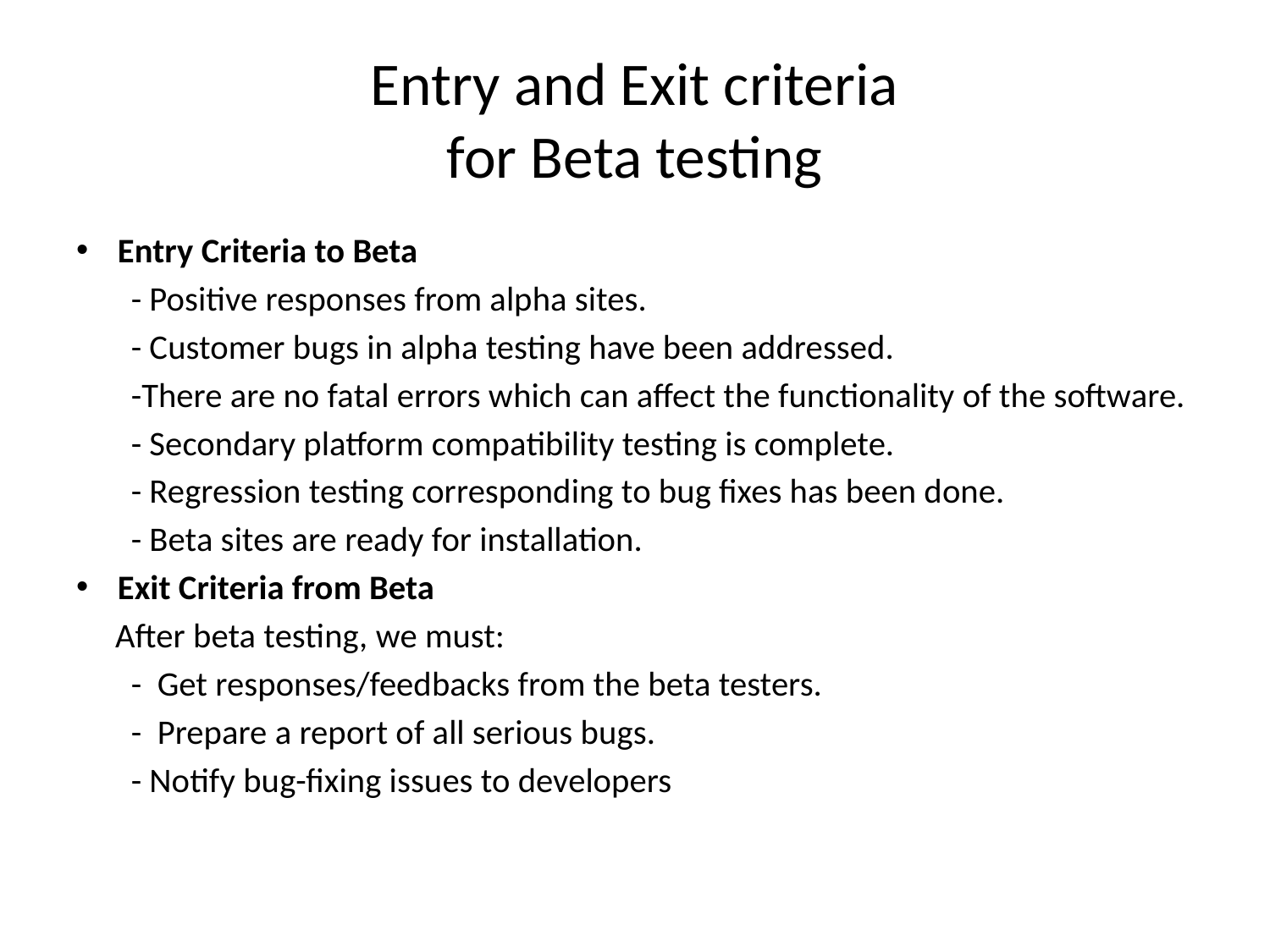

# Entry and Exit criteria for Beta testing
Entry Criteria to Beta
       - Positive responses from alpha sites.
       - Customer bugs in alpha testing have been addressed.
       -There are no fatal errors which can affect the functionality of the software.
       - Secondary platform compatibility testing is complete.
       - Regression testing corresponding to bug fixes has been done.
       - Beta sites are ready for installation.
Exit Criteria from Beta
     After beta testing, we must:
       -  Get responses/feedbacks from the beta testers.
       -  Prepare a report of all serious bugs.
       - Notify bug-fixing issues to developers